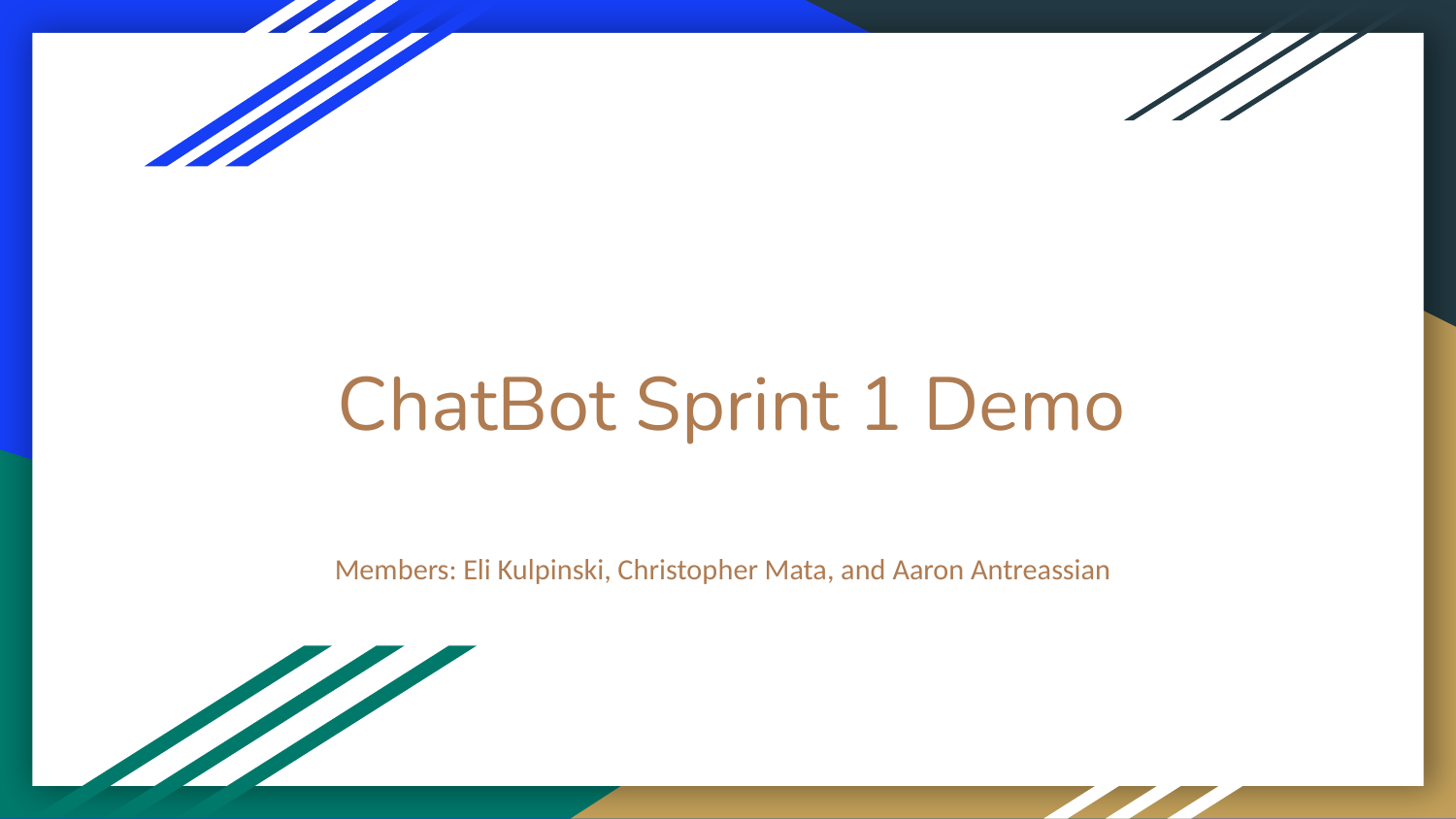

# ChatBot Sprint 1 Demo
Members: Eli Kulpinski, Christopher Mata, and Aaron Antreassian